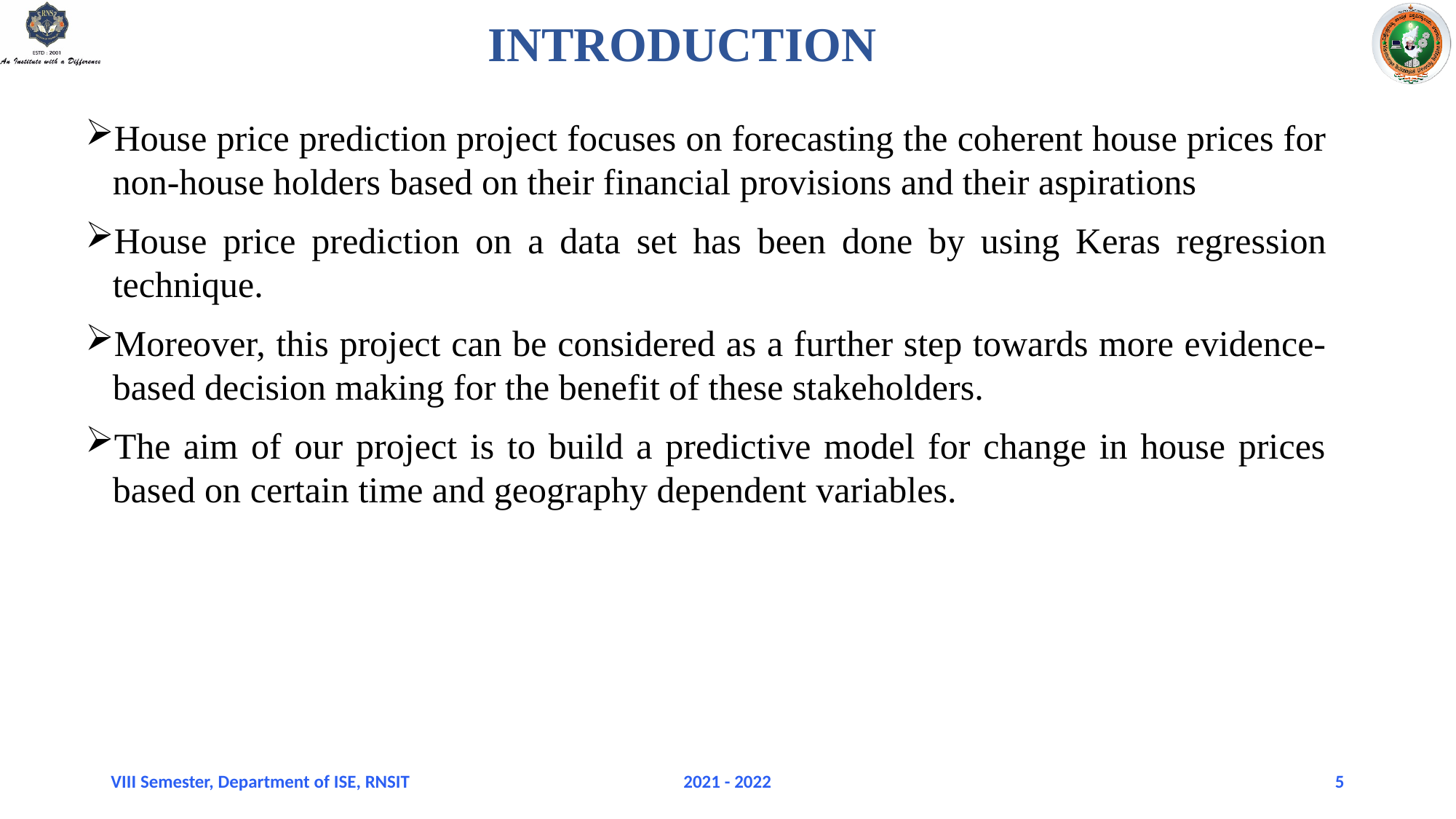

# INTRODUCTION
House price prediction project focuses on forecasting the coherent house prices for non-house holders based on their financial provisions and their aspirations
House price prediction on a data set has been done by using Keras regression technique.
Moreover, this project can be considered as a further step towards more evidence-based decision making for the benefit of these stakeholders.
The aim of our project is to build a predictive model for change in house prices based on certain time and geography dependent variables.

VIII Semester, Department of ISE, RNSIT
2021 - 2022
5